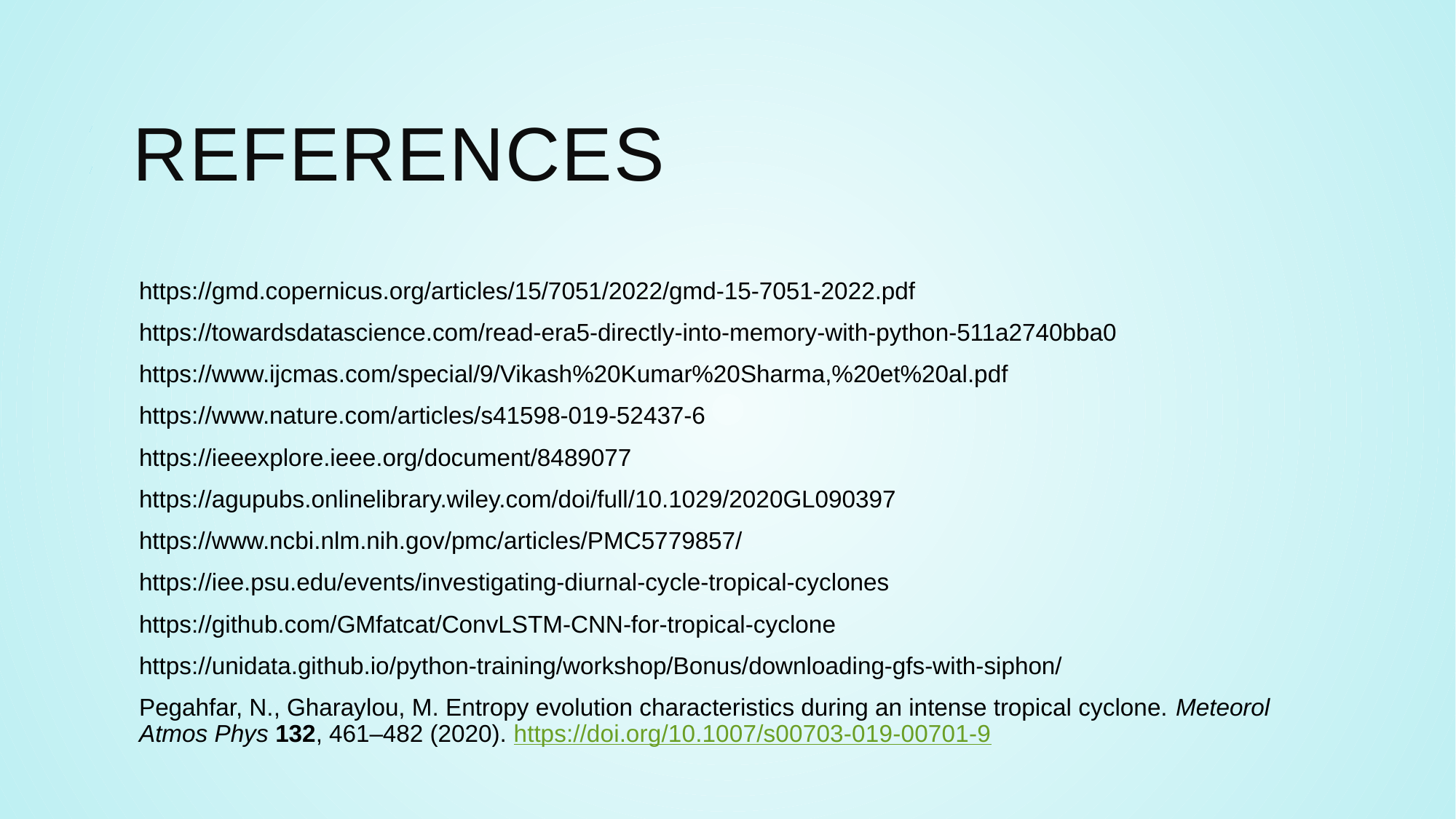

# References
https://gmd.copernicus.org/articles/15/7051/2022/gmd-15-7051-2022.pdf
https://towardsdatascience.com/read-era5-directly-into-memory-with-python-511a2740bba0
https://www.ijcmas.com/special/9/Vikash%20Kumar%20Sharma,%20et%20al.pdf
https://www.nature.com/articles/s41598-019-52437-6
https://ieeexplore.ieee.org/document/8489077
https://agupubs.onlinelibrary.wiley.com/doi/full/10.1029/2020GL090397
https://www.ncbi.nlm.nih.gov/pmc/articles/PMC5779857/
https://iee.psu.edu/events/investigating-diurnal-cycle-tropical-cyclones
https://github.com/GMfatcat/ConvLSTM-CNN-for-tropical-cyclone
https://unidata.github.io/python-training/workshop/Bonus/downloading-gfs-with-siphon/
Pegahfar, N., Gharaylou, M. Entropy evolution characteristics during an intense tropical cyclone. Meteorol Atmos Phys 132, 461–482 (2020). https://doi.org/10.1007/s00703-019-00701-9